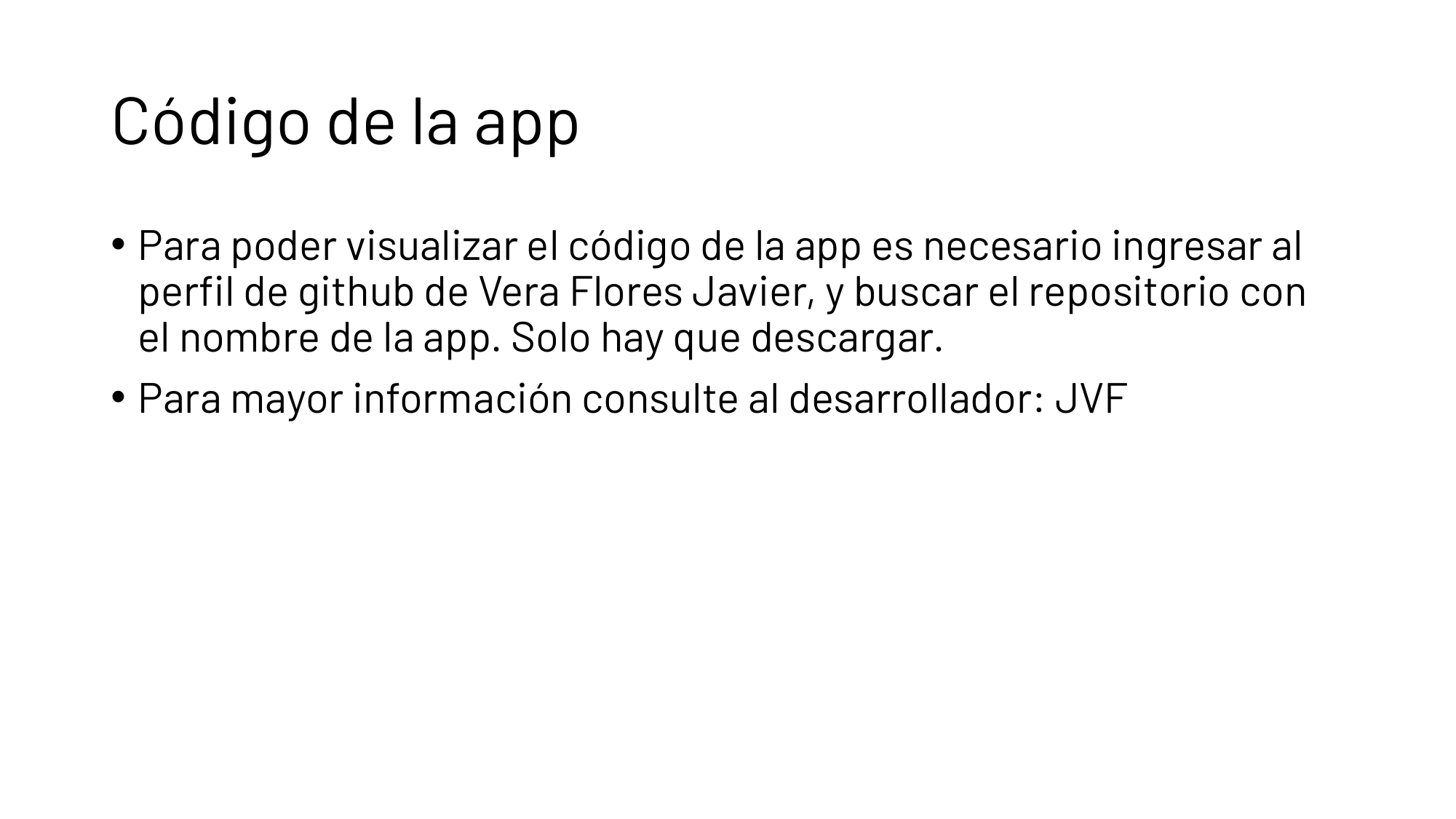

# Código de la app
Para poder visualizar el código de la app es necesario ingresar al perfil de github de Vera Flores Javier, y buscar el repositorio con el nombre de la app. Solo hay que descargar.
Para mayor información consulte al desarrollador: JVF